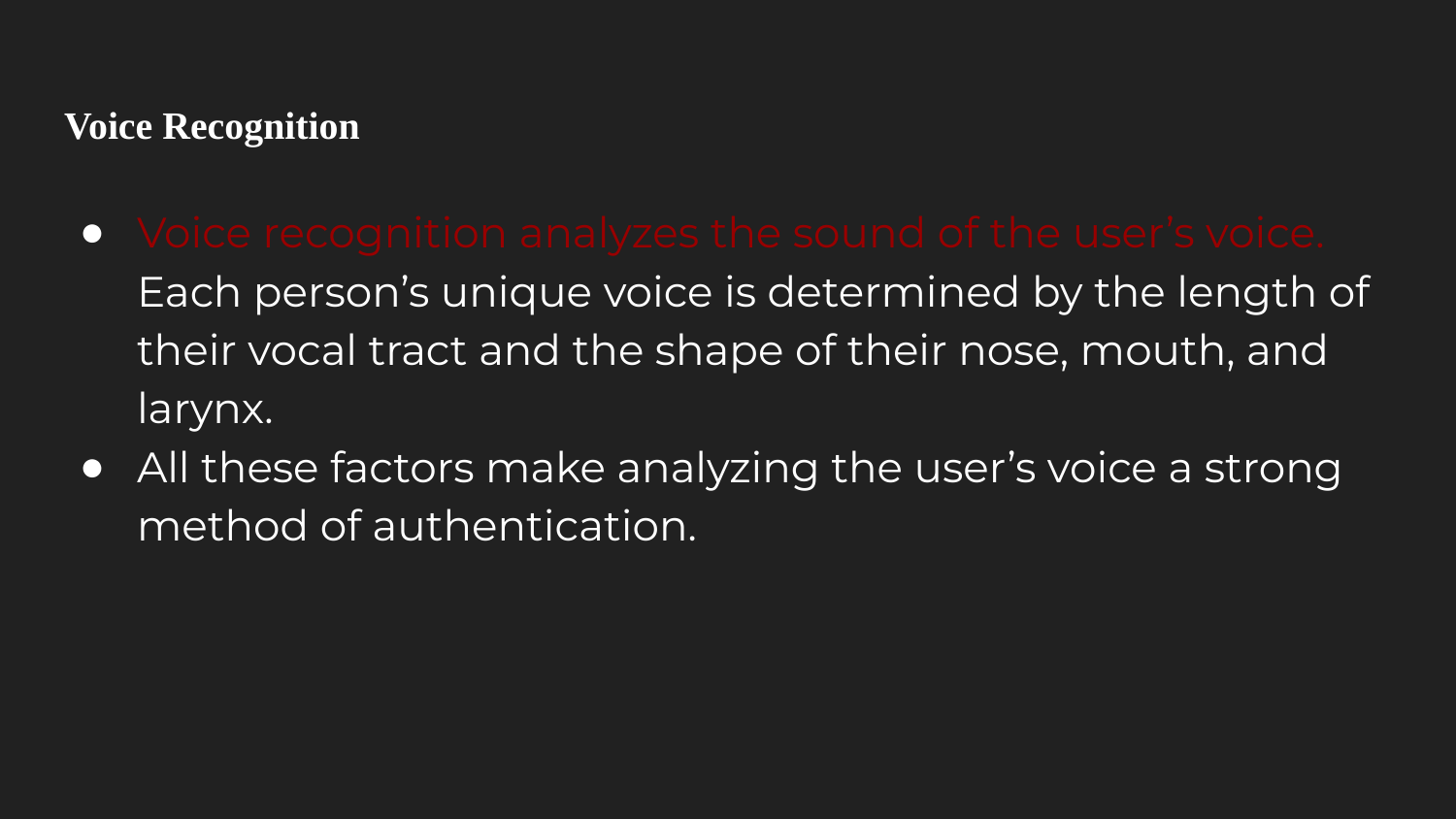

# Voice Recognition

Voice recognition analyzes the sound of the user’s voice. Each person’s unique voice is determined by the length of their vocal tract and the shape of their nose, mouth, and larynx.
All these factors make analyzing the user’s voice a strong method of authentication.